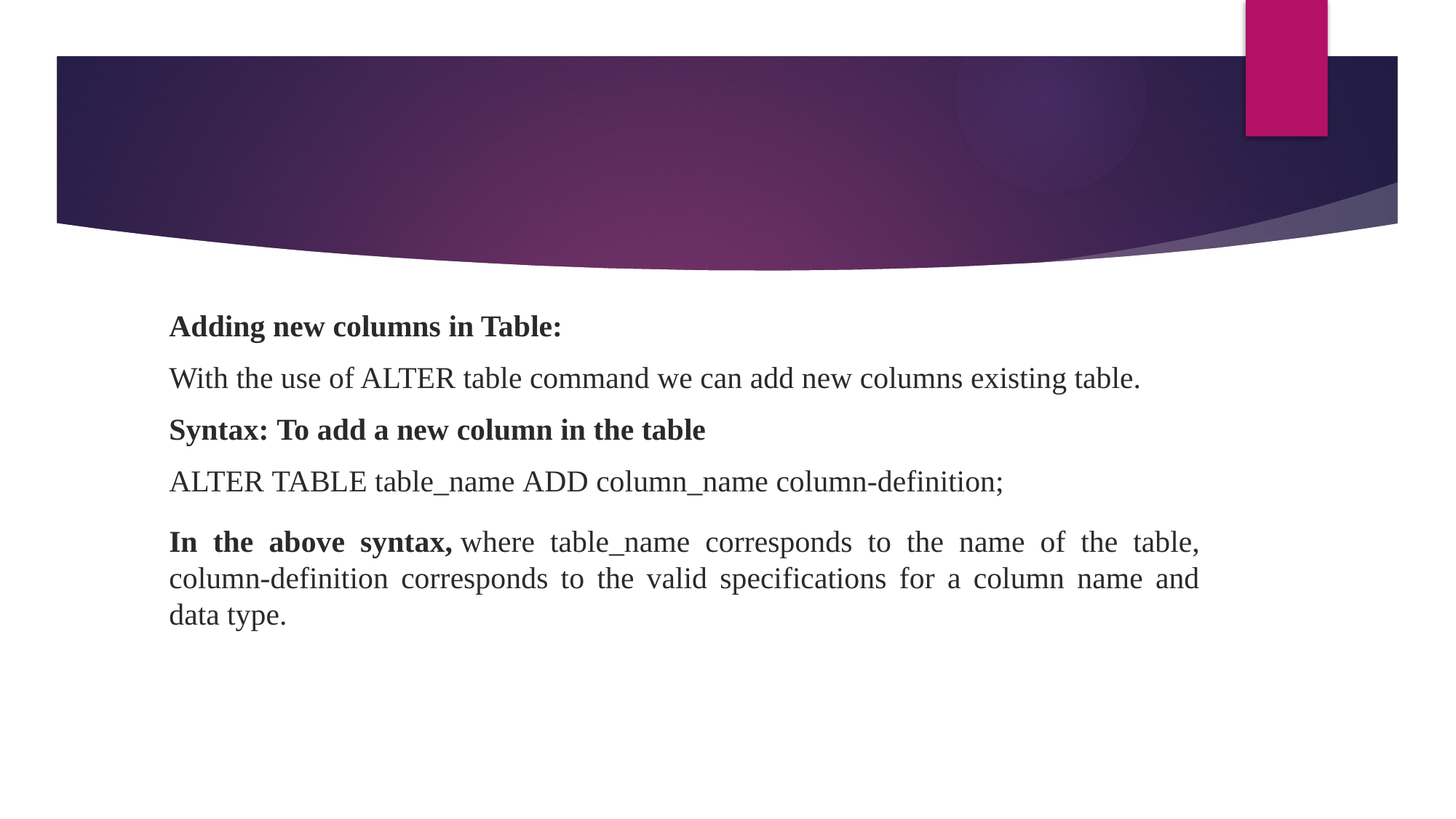

Adding new columns in Table:
With the use of ALTER table command we can add new columns existing table.
Syntax: To add a new column in the table
ALTER TABLE table_name ADD column_name column-definition;
In the above syntax, where table_name corresponds to the name of the table, column-definition corresponds to the valid specifications for a column name and data type.